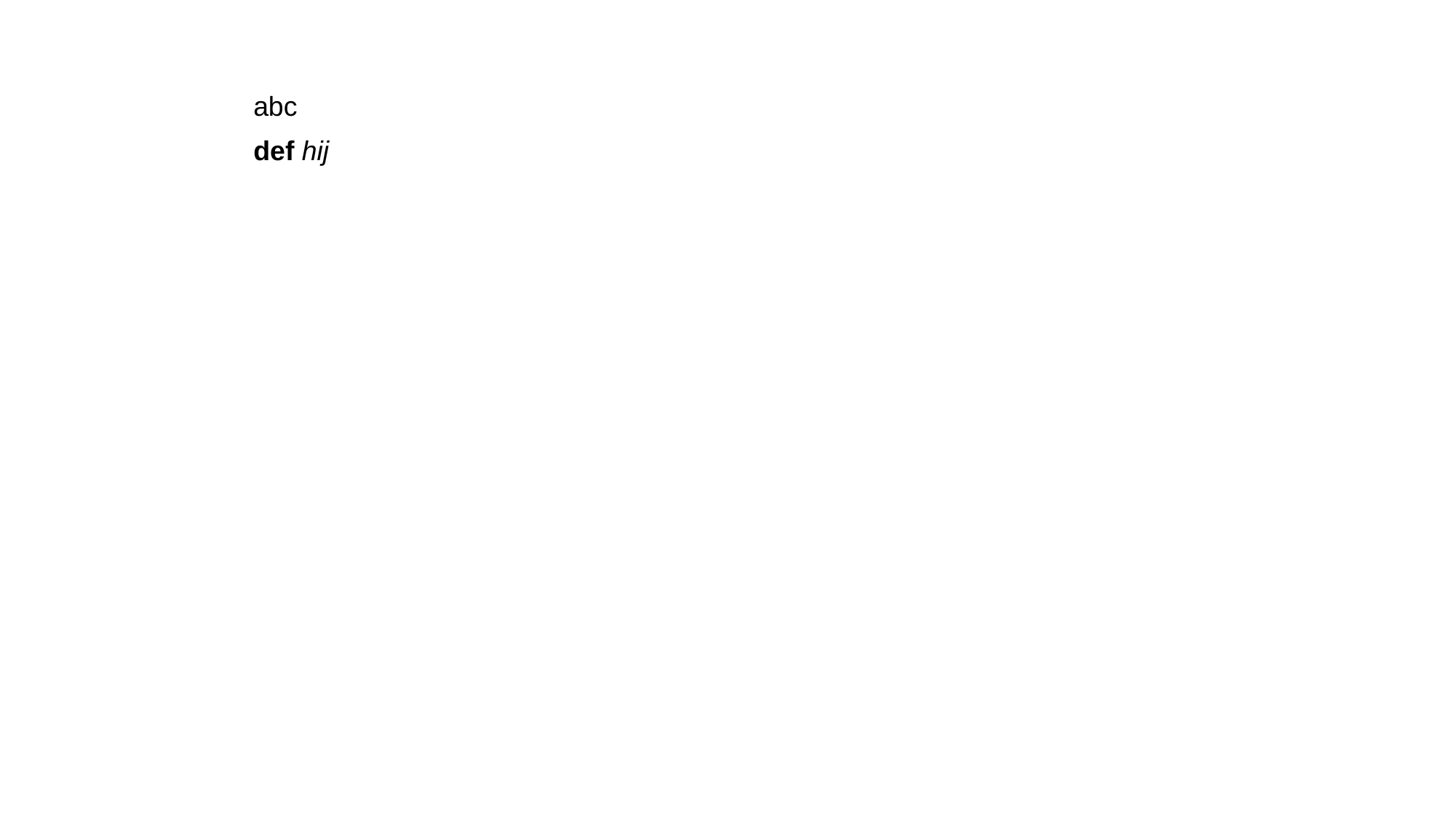

| abc |
| --- |
| def hij |